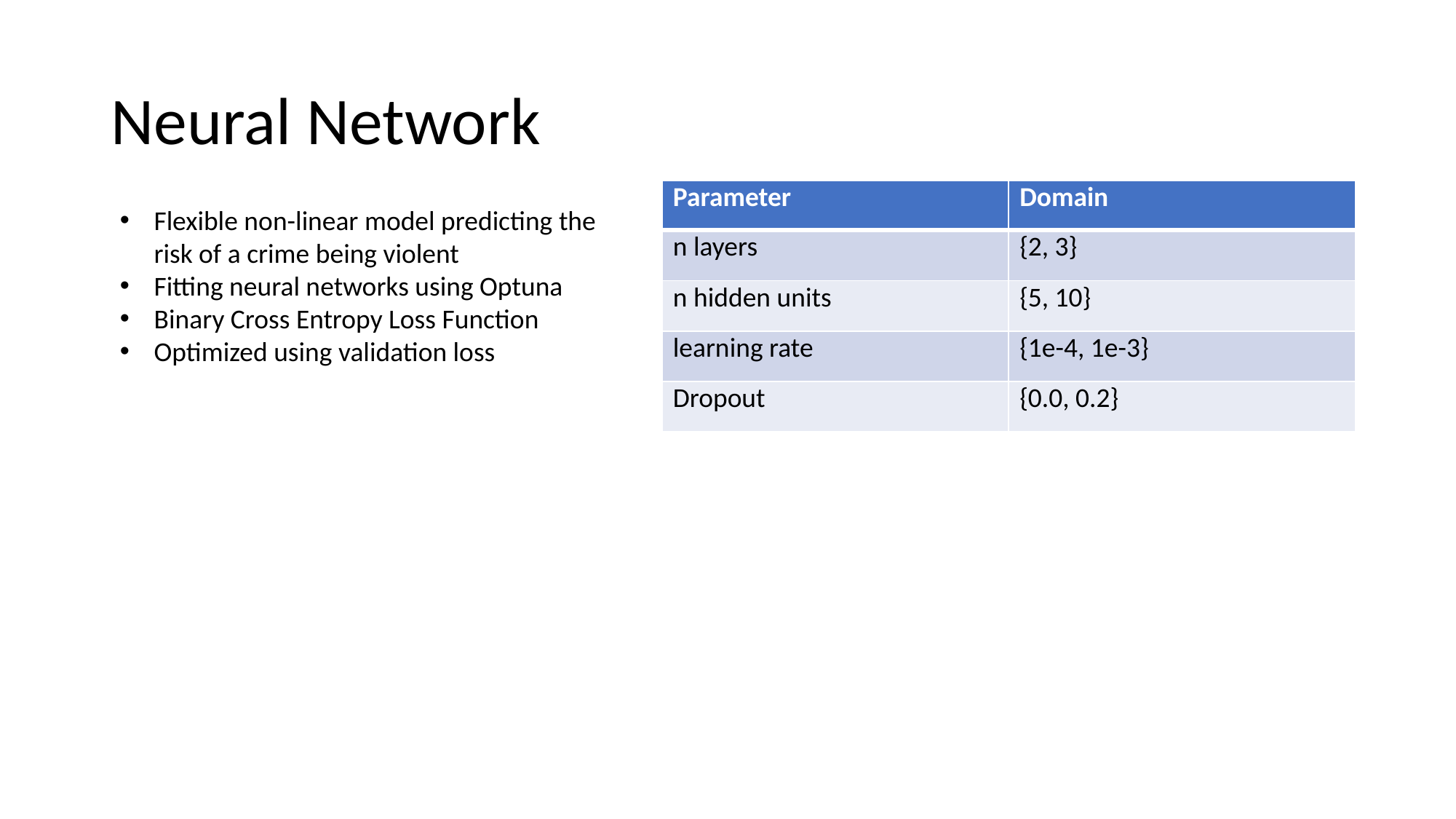

# Neural Network
| Parameter | Domain |
| --- | --- |
| n layers | {2, 3} |
| n hidden units | {5, 10} |
| learning rate | {1e-4, 1e-3} |
| Dropout | {0.0, 0.2} |
Flexible non-linear model predicting the risk of a crime being violent
Fitting neural networks using Optuna
Binary Cross Entropy Loss Function
Optimized using validation loss